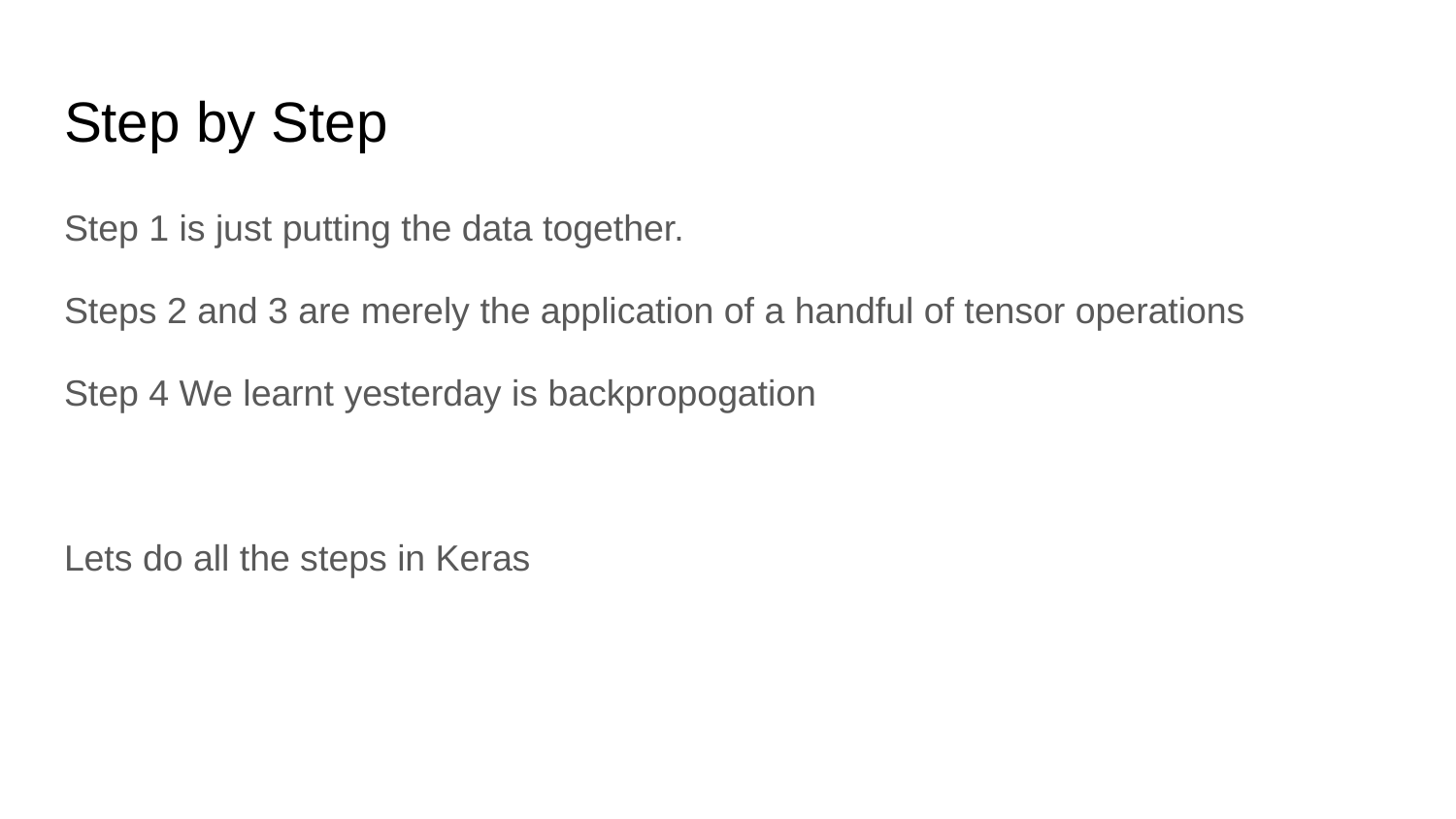

# Step by Step
Step 1 is just putting the data together.
Steps 2 and 3 are merely the application of a handful of tensor operations
Step 4 We learnt yesterday is backpropogation

Lets do all the steps in Keras